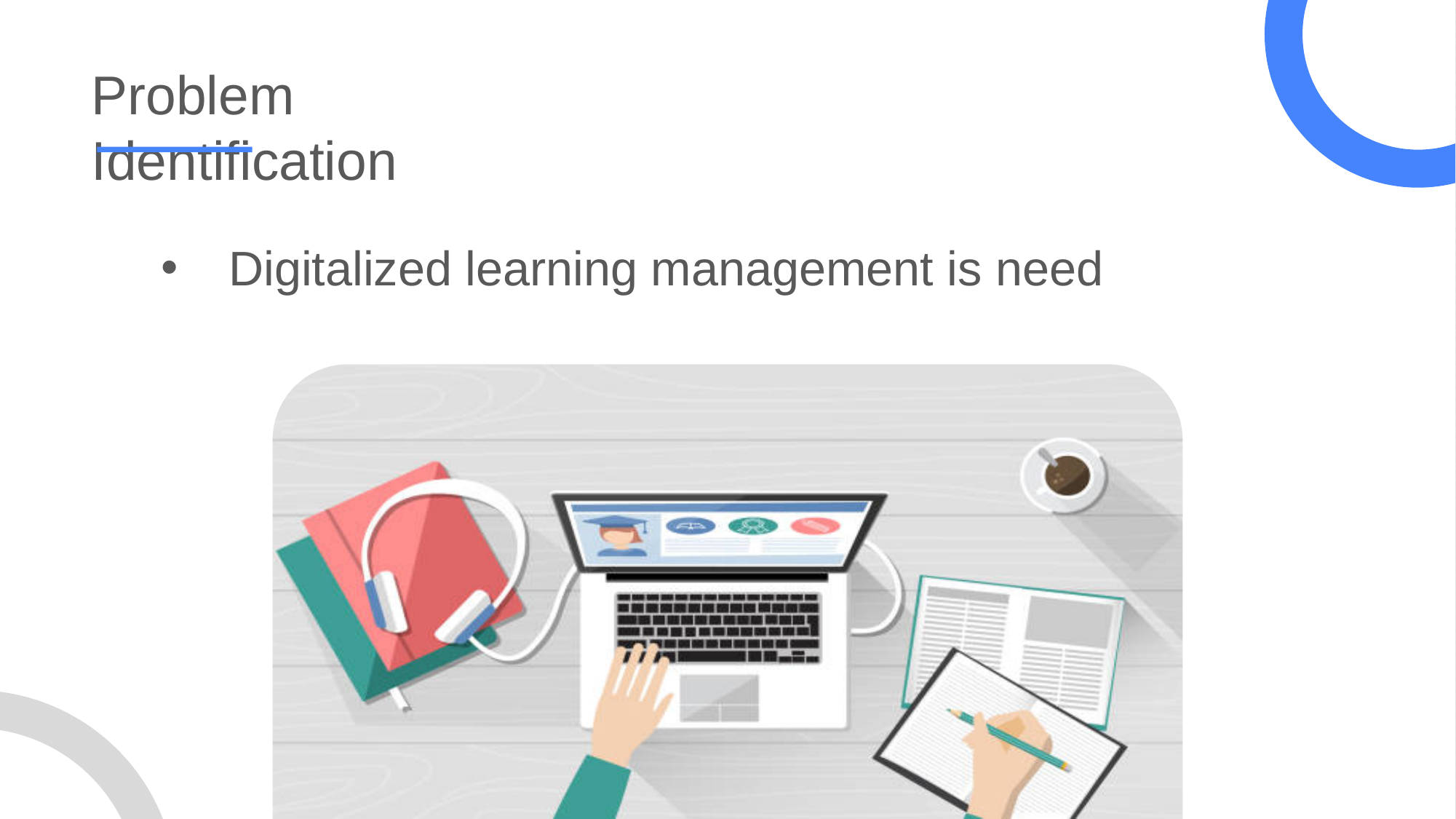

Problem Identification

 Digitalized learning management is need